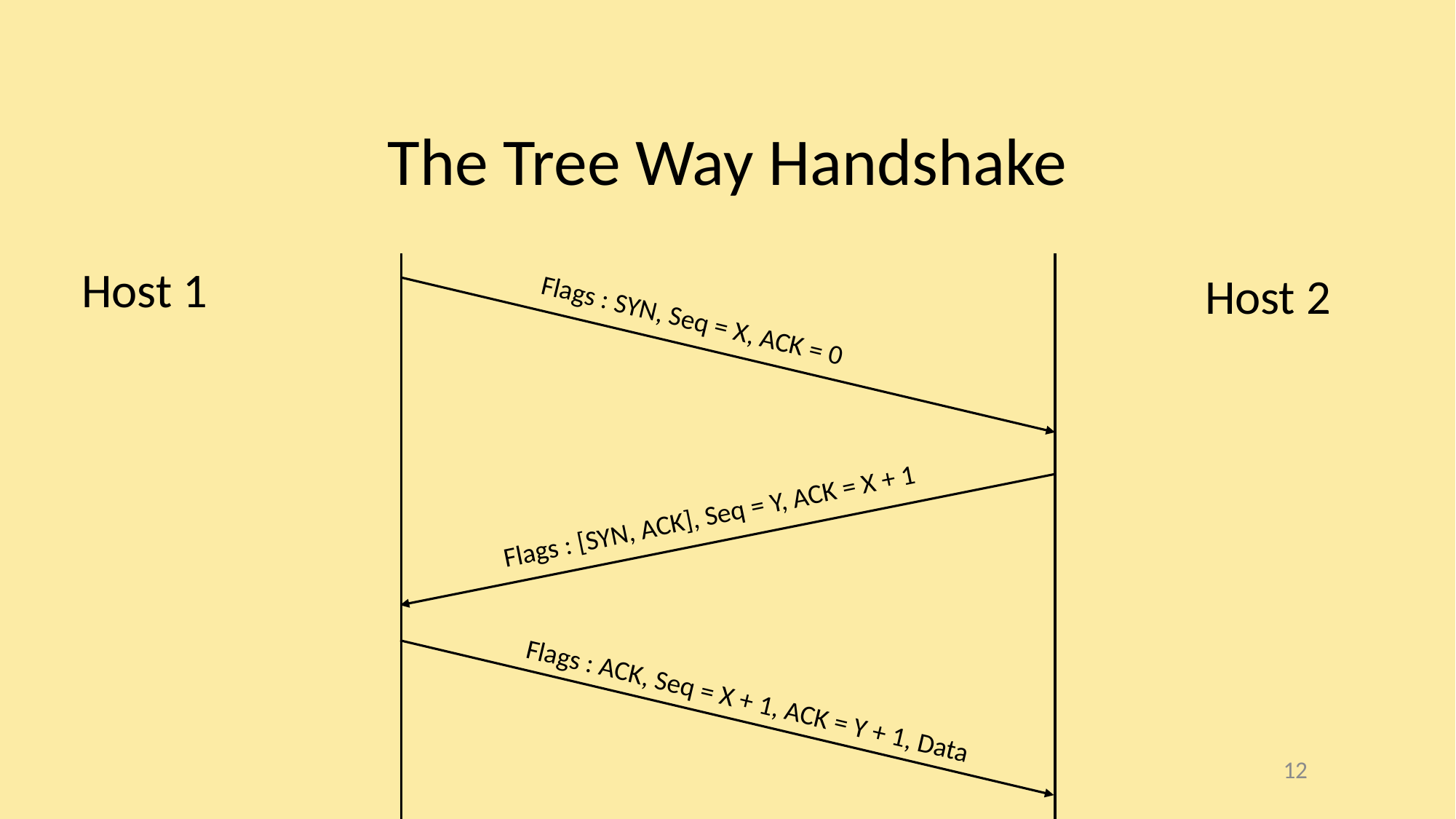

The Tree Way Handshake
Host 1
Host 2
Flags : SYN, Seq = X, ACK = 0
Flags : [SYN, ACK], Seq = Y, ACK = X + 1
Flags : ACK, Seq = X + 1, ACK = Y + 1, Data
12